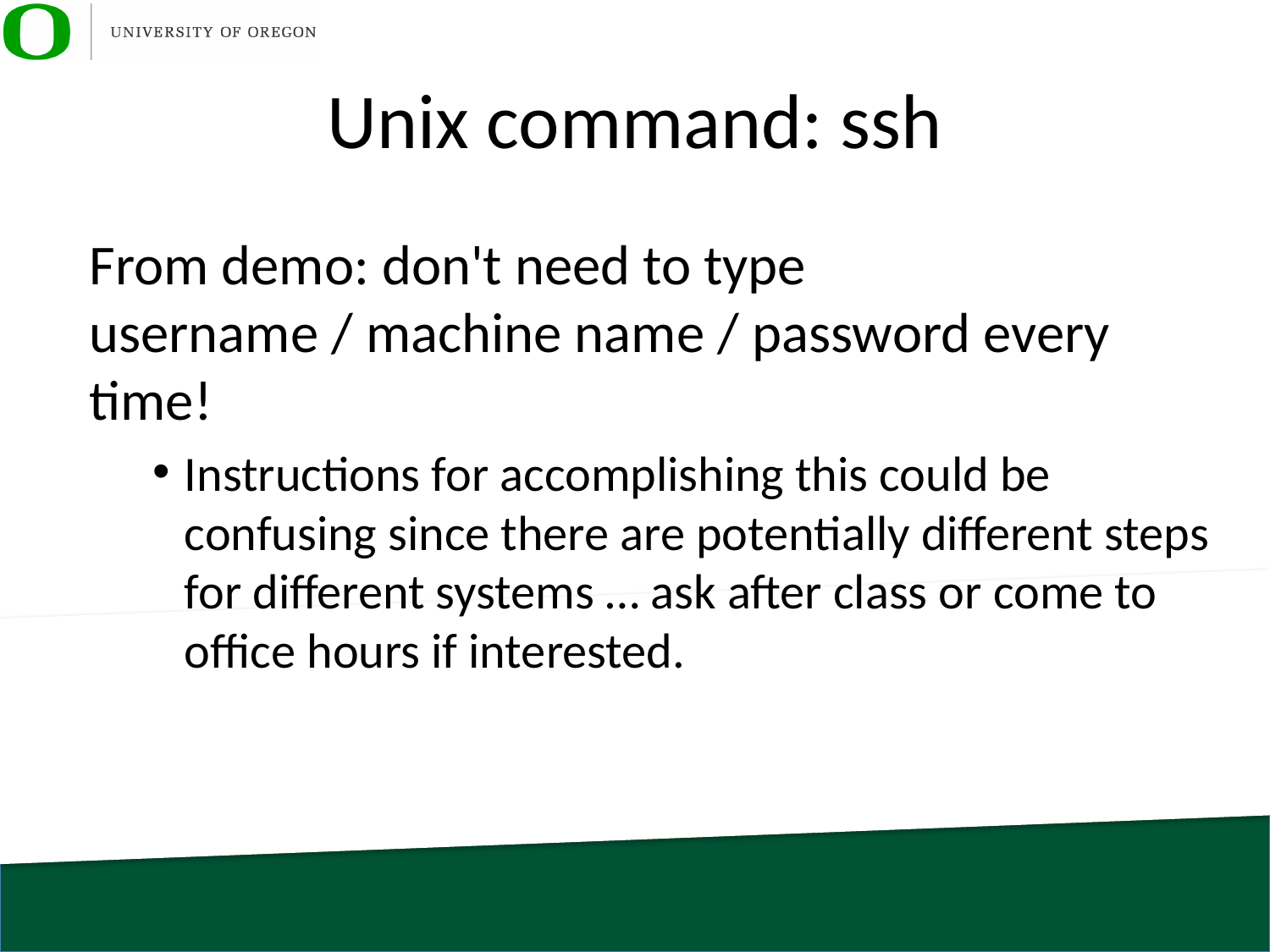

# Unix command: ssh
From demo: don't need to type username / machine name / password every time!
Instructions for accomplishing this could be confusing since there are potentially different steps for different systems … ask after class or come to office hours if interested.